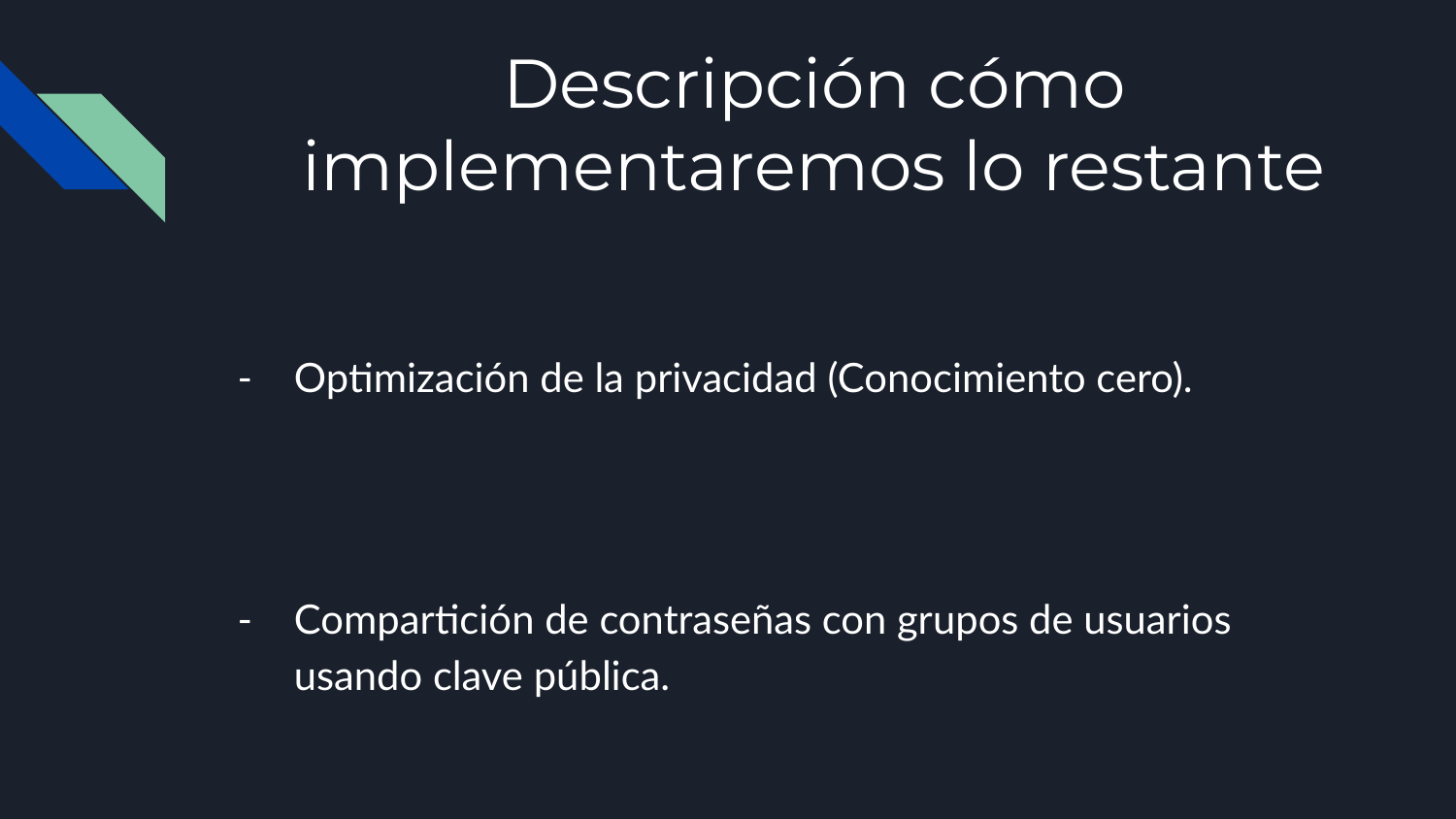

# Descripción cómo implementaremos lo restante

Optimización de la privacidad (Conocimiento cero).

Compartición de contraseñas con grupos de usuarios usando clave pública.